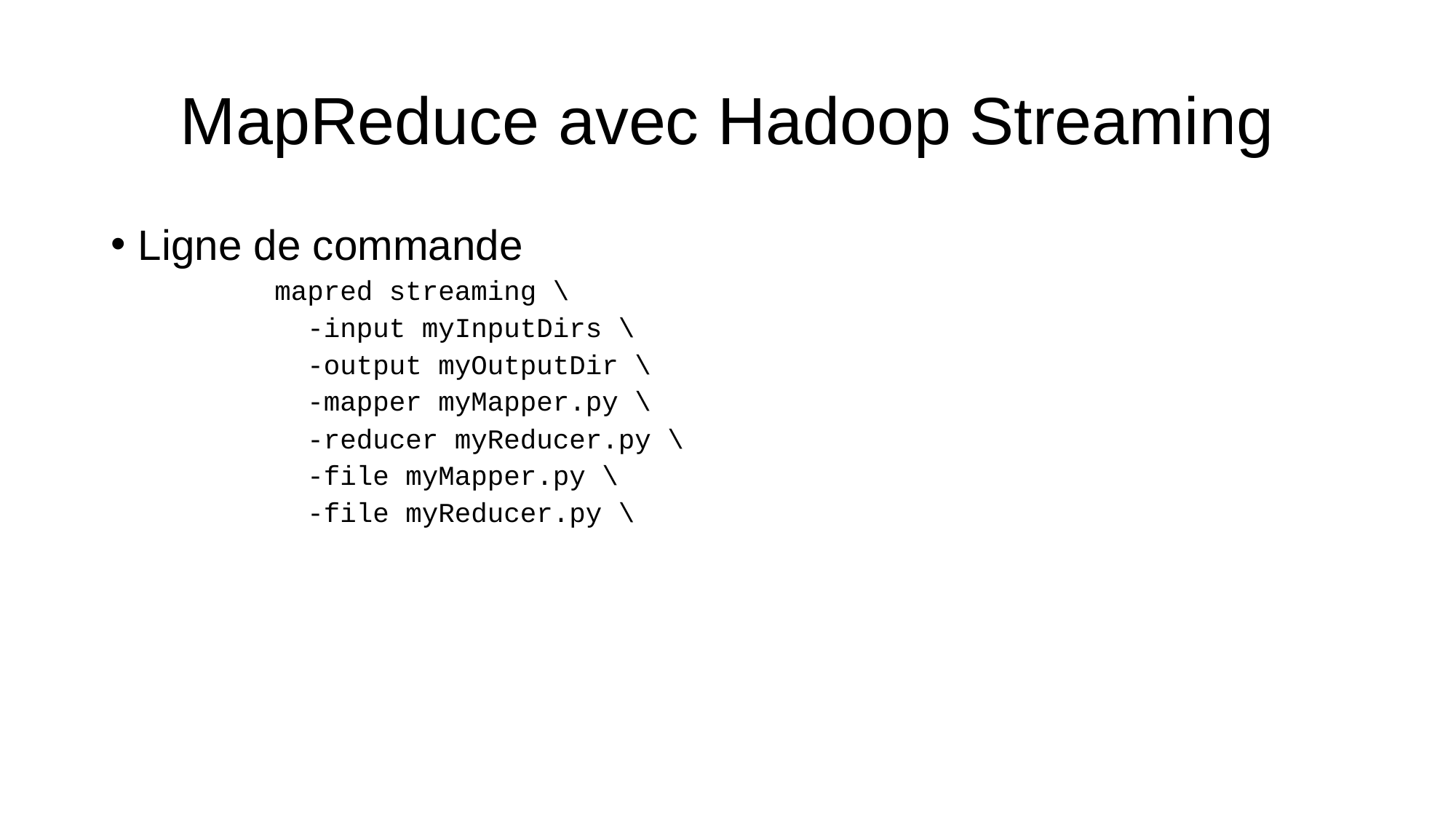

# MapReduce avec Hadoop Streaming
Ligne de commande
mapred streaming \
  -input myInputDirs \
  -output myOutputDir \
  -mapper myMapper.py \
  -reducer myReducer.py \
  -file myMapper.py \
  -file myReducer.py \